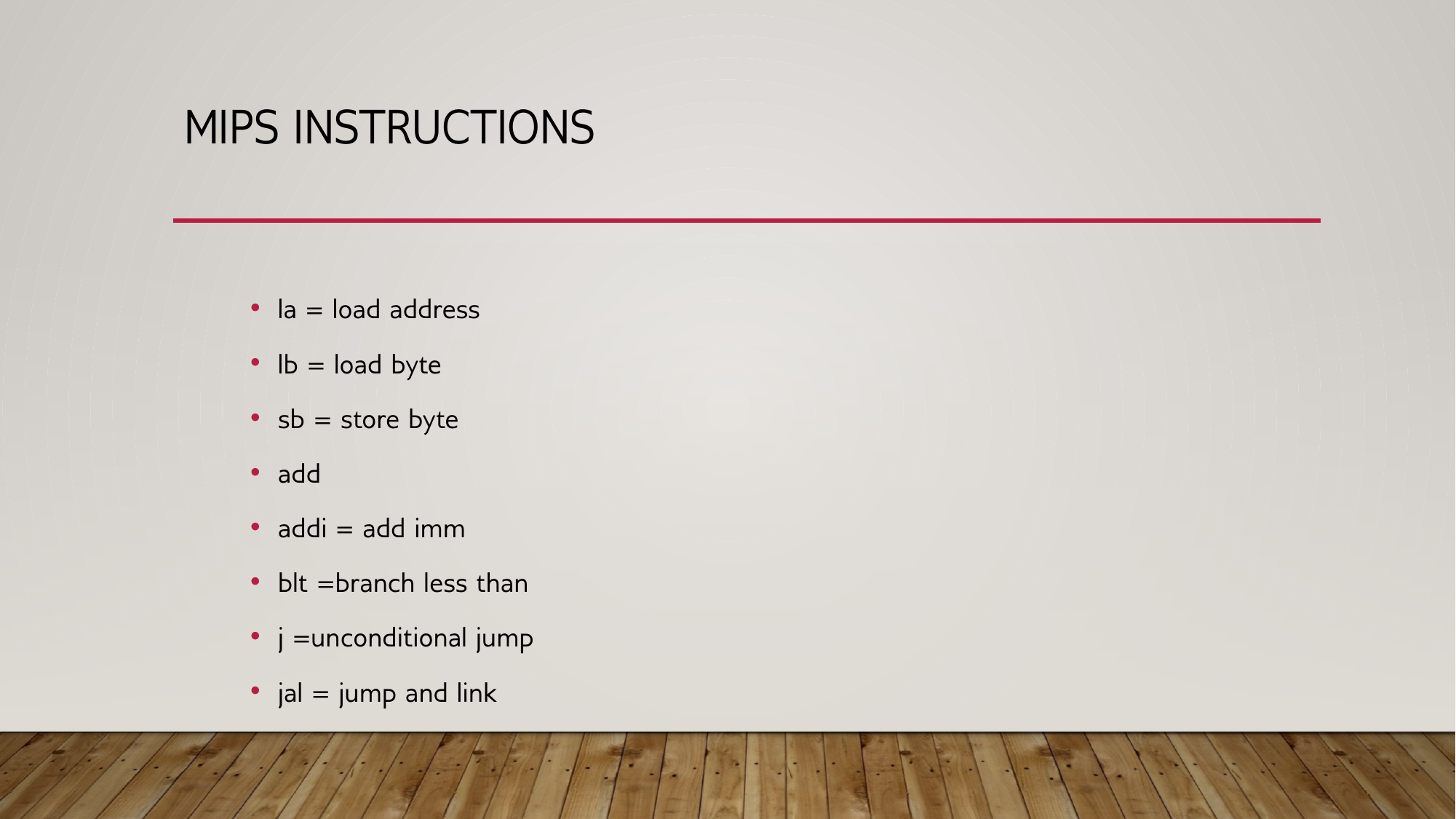

# MIPS instructions
la = load address
lb = load byte
sb = store byte
add
addi = add imm
blt =branch less than
j =unconditional jump
jal = jump and link